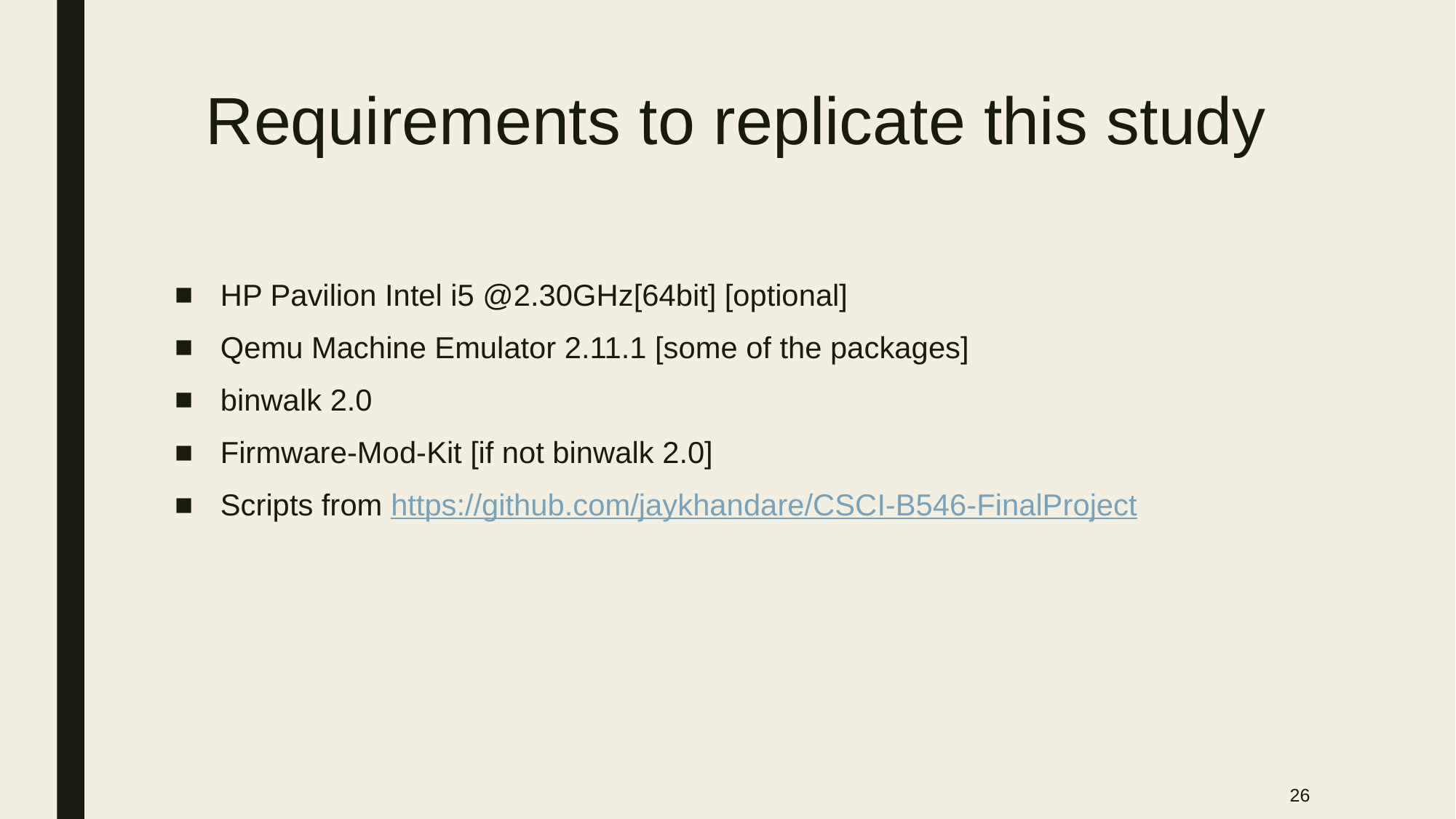

# Requirements to replicate this study
HP Pavilion Intel i5 @2.30GHz[64bit] [optional]
Qemu Machine Emulator 2.11.1 [some of the packages]
binwalk 2.0
Firmware-Mod-Kit [if not binwalk 2.0]
Scripts from https://github.com/jaykhandare/CSCI-B546-FinalProject

26